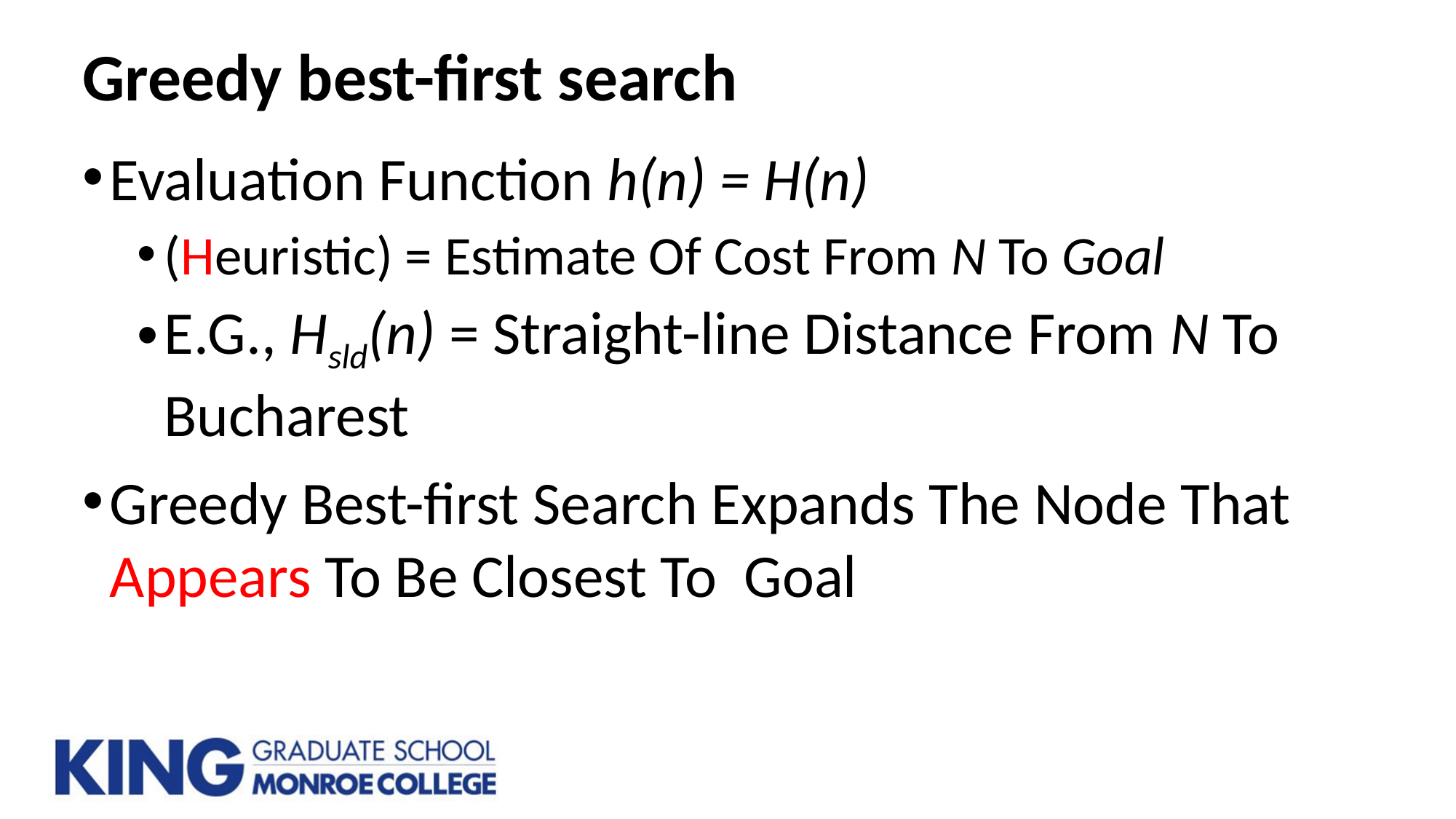

# Greedy best-first search
Evaluation Function h(n) = H(n)
(Heuristic) = Estimate Of Cost From N To Goal
E.G., Hsld(n) = Straight-line Distance From N To Bucharest
Greedy Best-first Search Expands The Node That Appears To Be Closest To  Goal